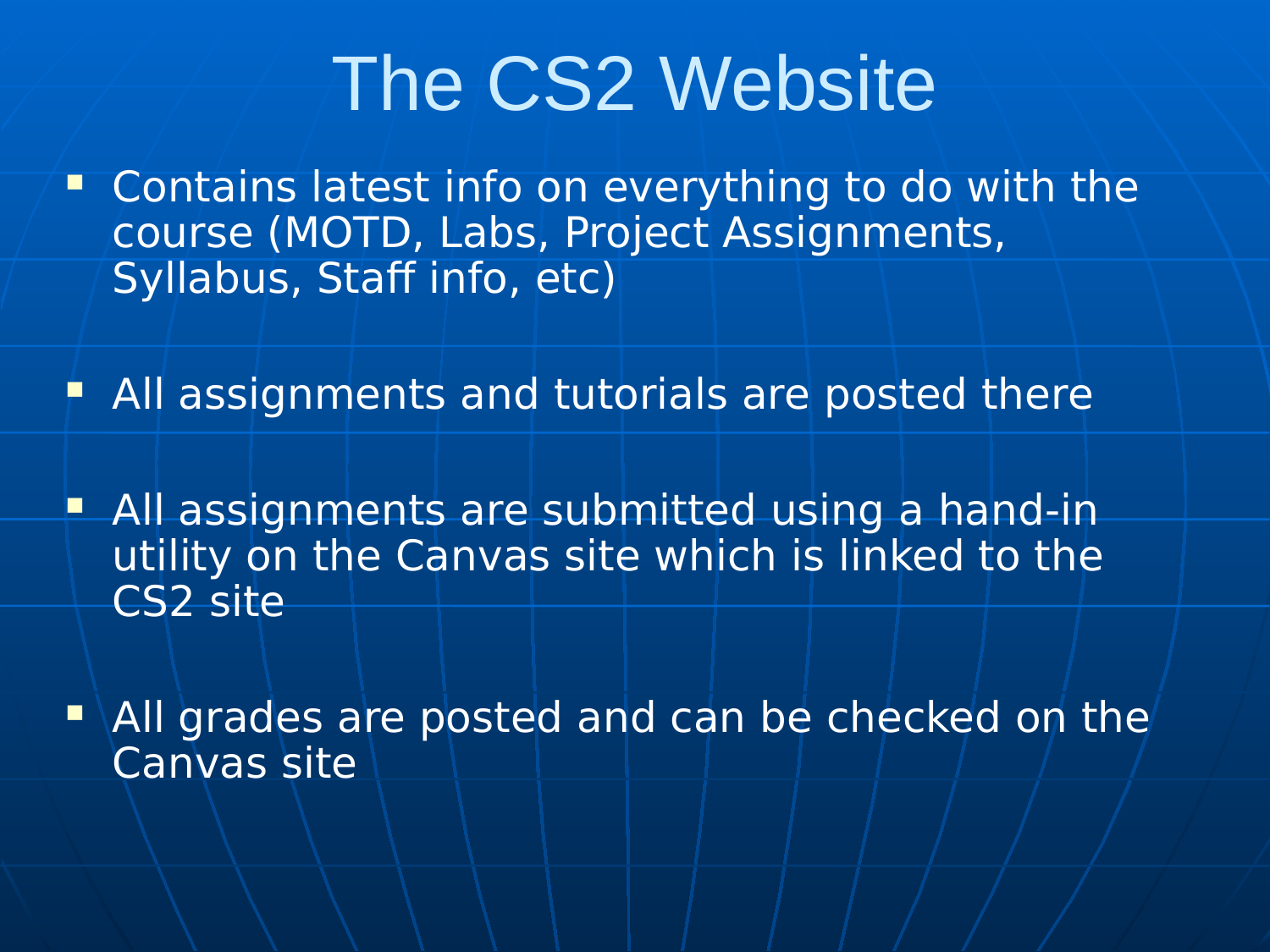

The CS2 Website
Contains latest info on everything to do with the course (MOTD, Labs, Project Assignments, Syllabus, Staff info, etc)

All assignments and tutorials are posted there

All assignments are submitted using a hand-in utility on the Canvas site which is linked to the CS2 site

All grades are posted and can be checked on the Canvas site